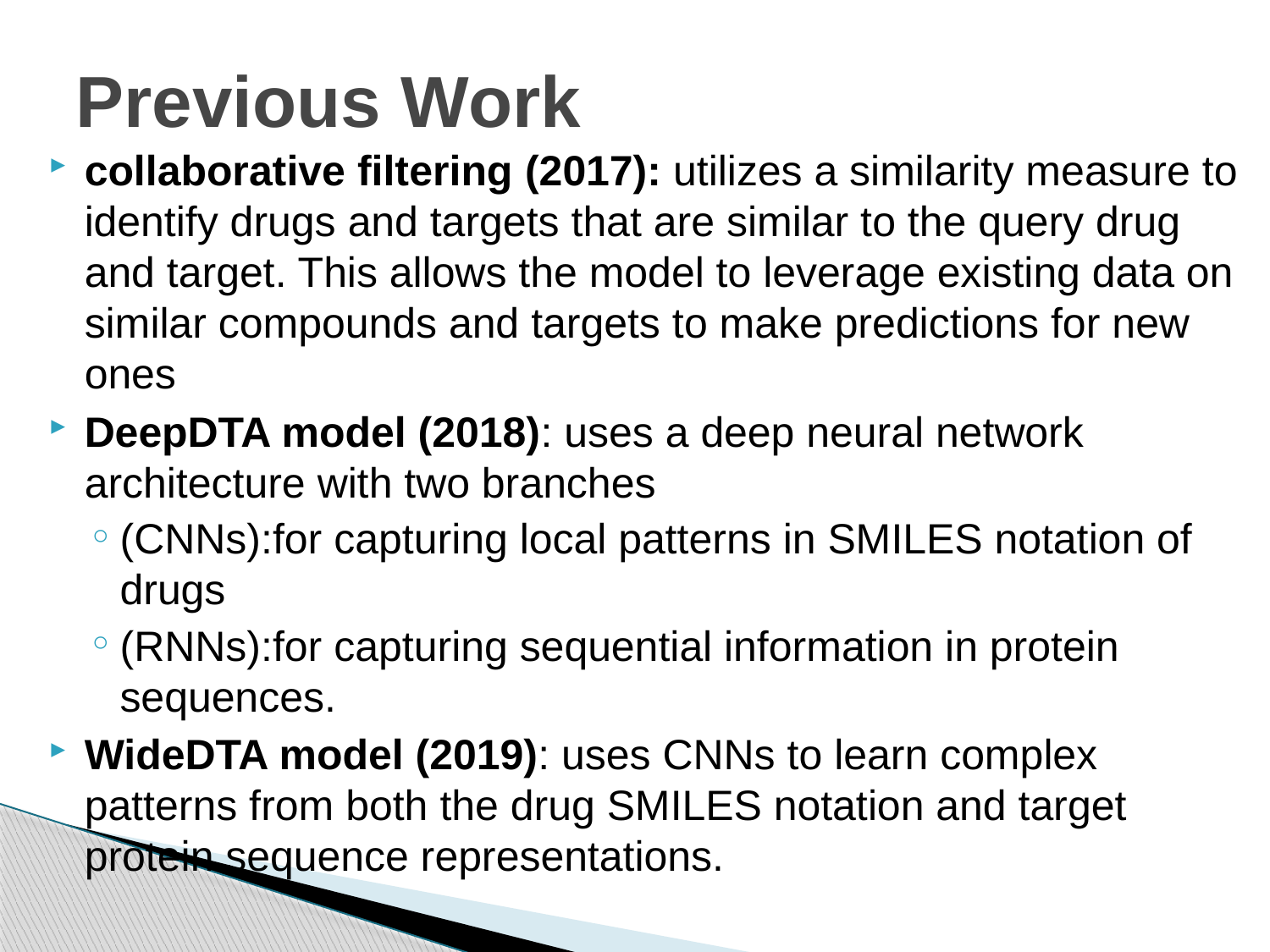

# Previous Work
collaborative filtering (2017): utilizes a similarity measure to identify drugs and targets that are similar to the query drug and target. This allows the model to leverage existing data on similar compounds and targets to make predictions for new ones
DeepDTA model (2018): uses a deep neural network architecture with two branches
(CNNs):for capturing local patterns in SMILES notation of drugs
(RNNs):for capturing sequential information in protein sequences.
WideDTA model (2019): uses CNNs to learn complex patterns from both the drug SMILES notation and target protein sequence representations.